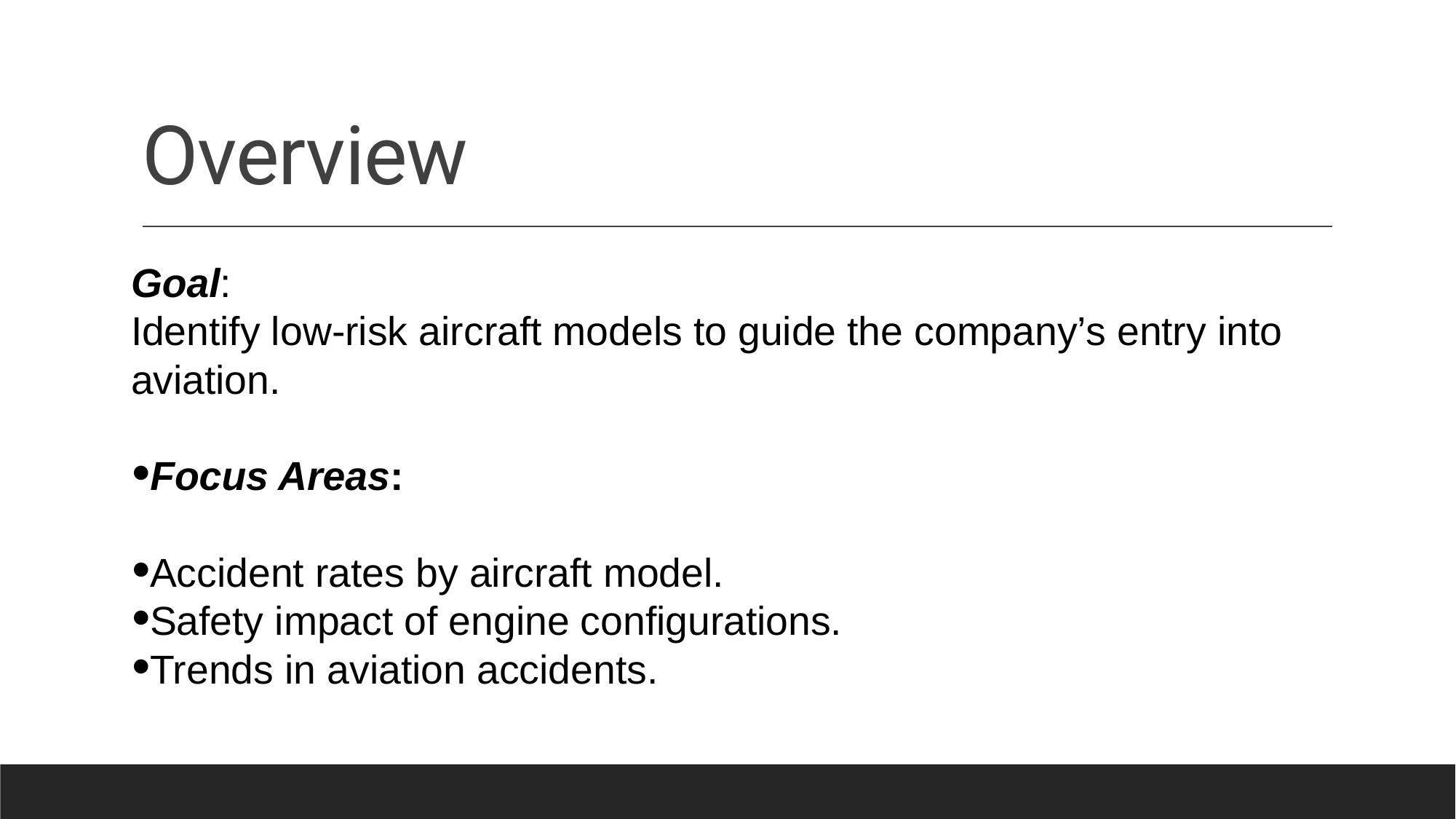

# Overview
Goal:
Identify low-risk aircraft models to guide the company’s entry into aviation.

Focus Areas:

Accident rates by aircraft model.
Safety impact of engine configurations.
Trends in aviation accidents.